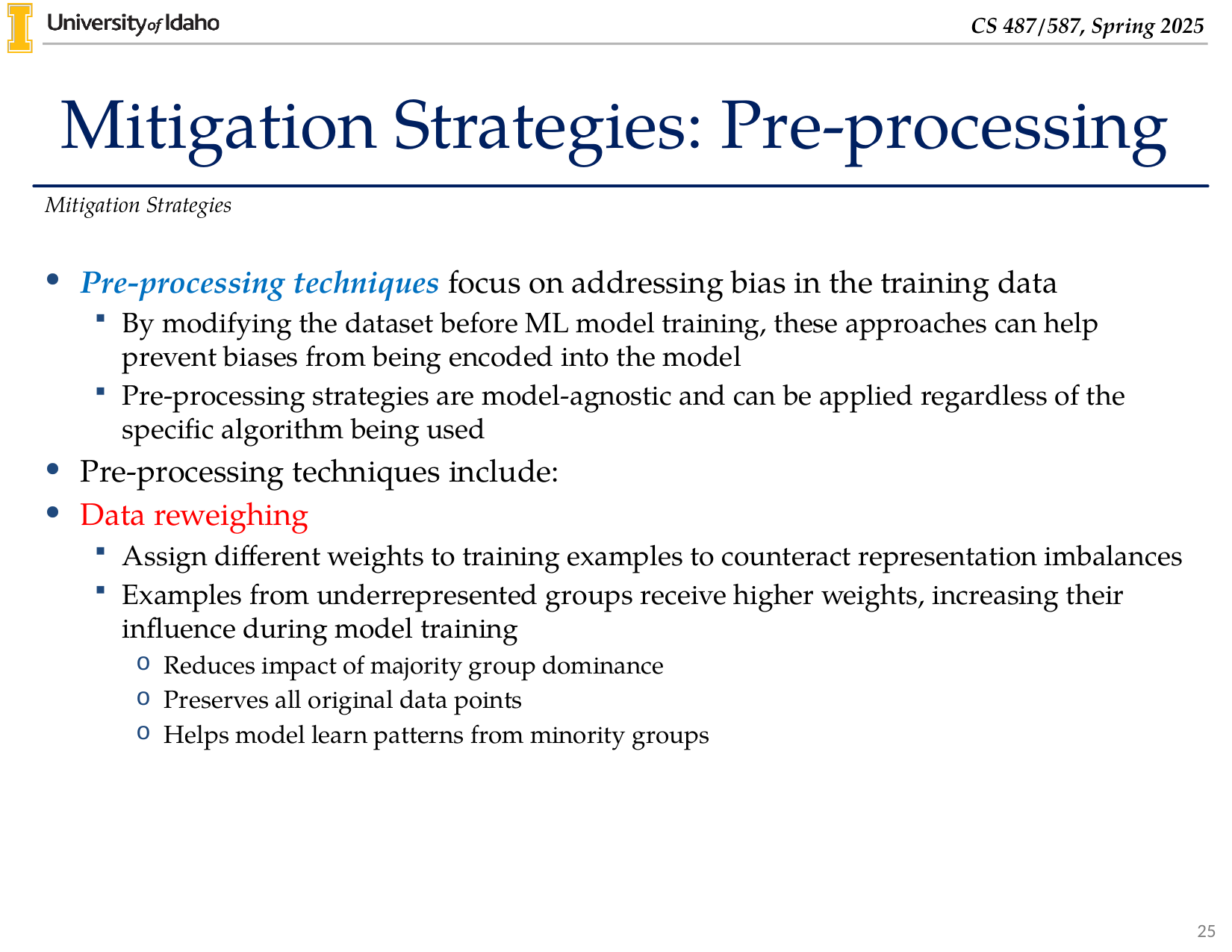

# Mitigation Strategies: Pre-processing
Mitigation Strategies
Pre-processing techniques focus on addressing bias in the training data
By modifying the dataset before ML model training, these approaches can help prevent biases from being encoded into the model
Pre-processing strategies are model-agnostic and can be applied regardless of the specific algorithm being used
Pre-processing techniques include:
Data reweighing
Assign different weights to training examples to counteract representation imbalances
Examples from underrepresented groups receive higher weights, increasing their influence during model training
Reduces impact of majority group dominance
Preserves all original data points
Helps model learn patterns from minority groups